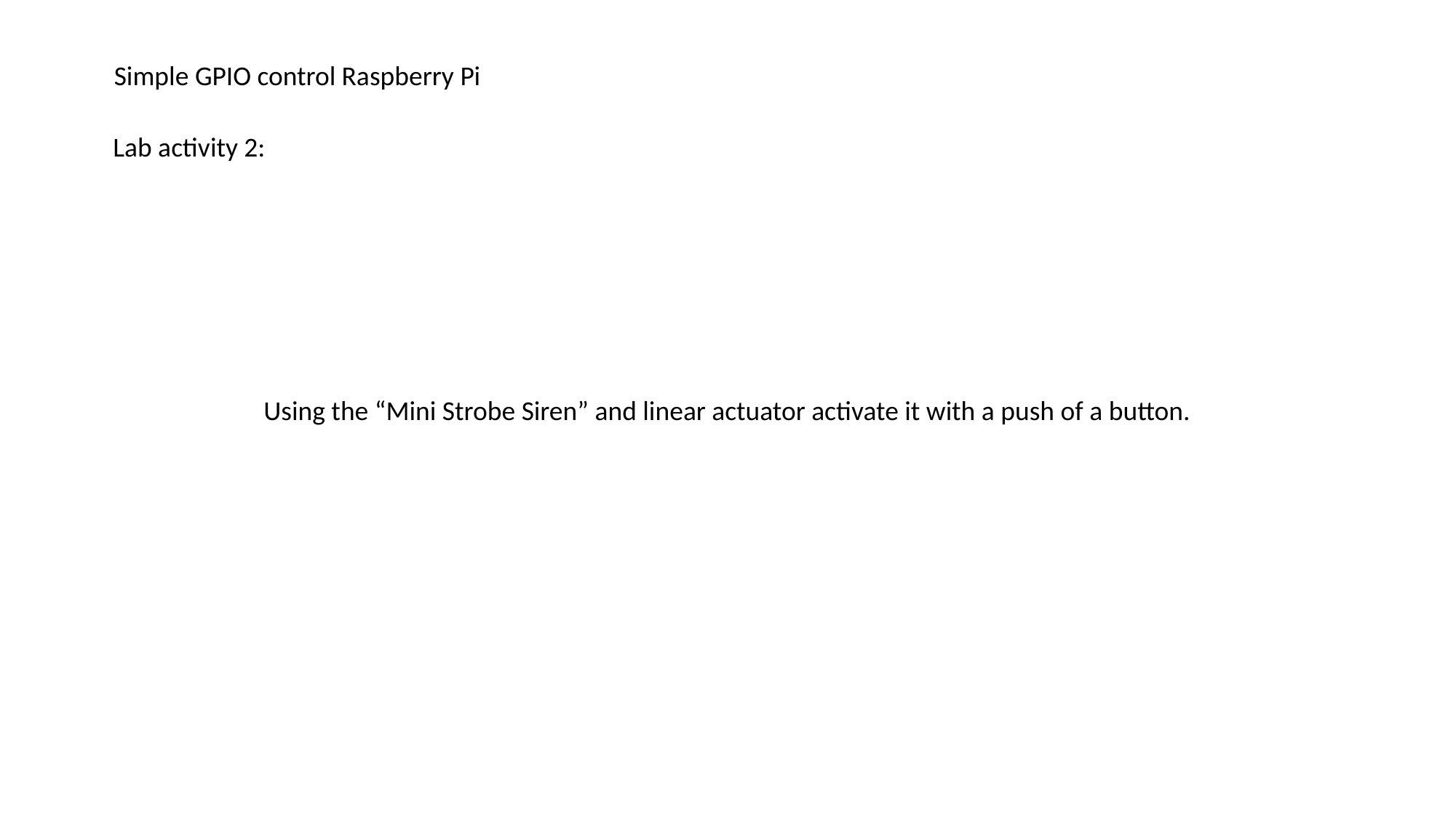

Simple GPIO control Raspberry Pi
Lab activity 2:
Using the “Mini Strobe Siren” and linear actuator activate it with a push of a button.